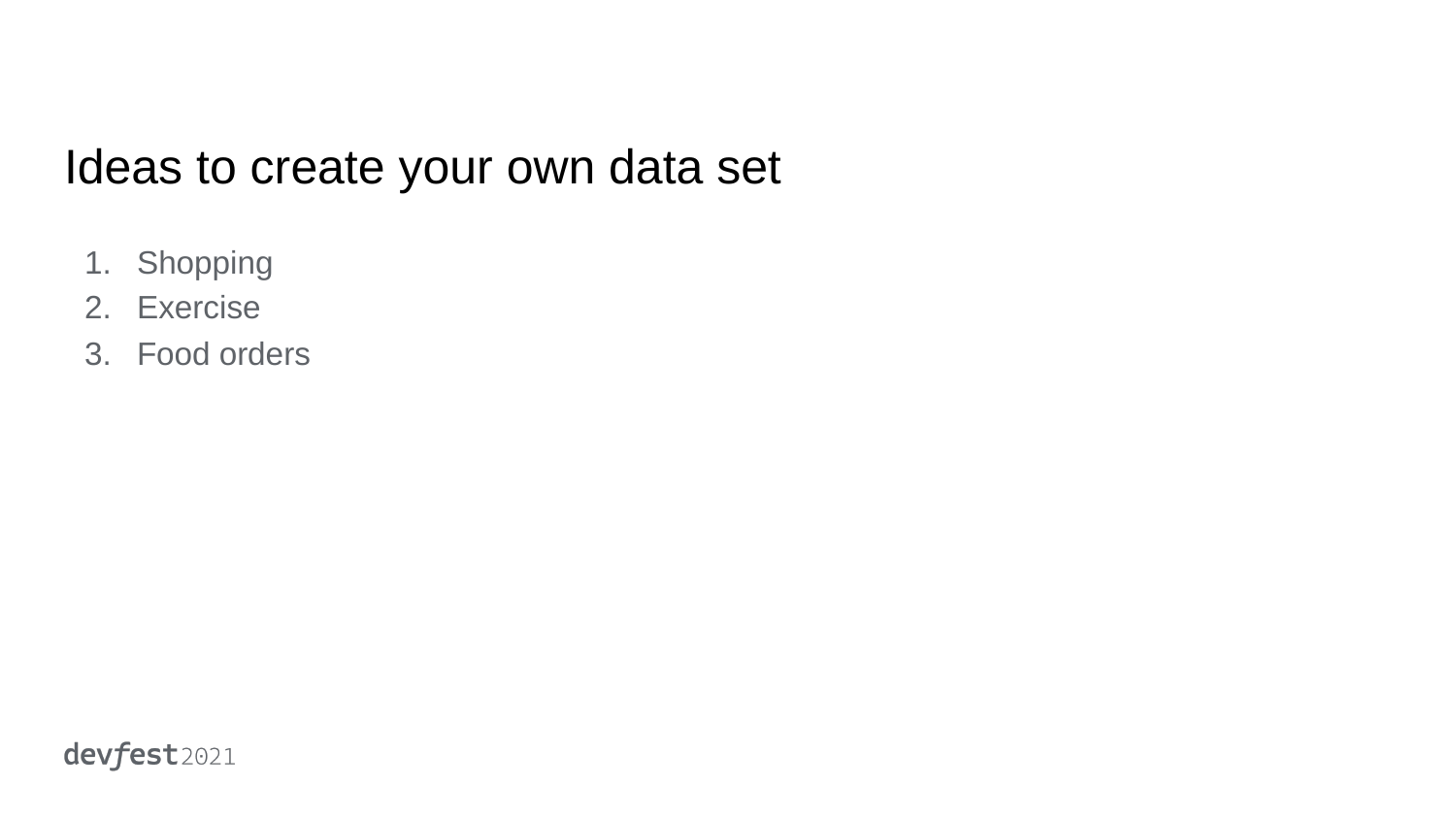

# Ideas to create your own data set
Shopping
Exercise
Food orders